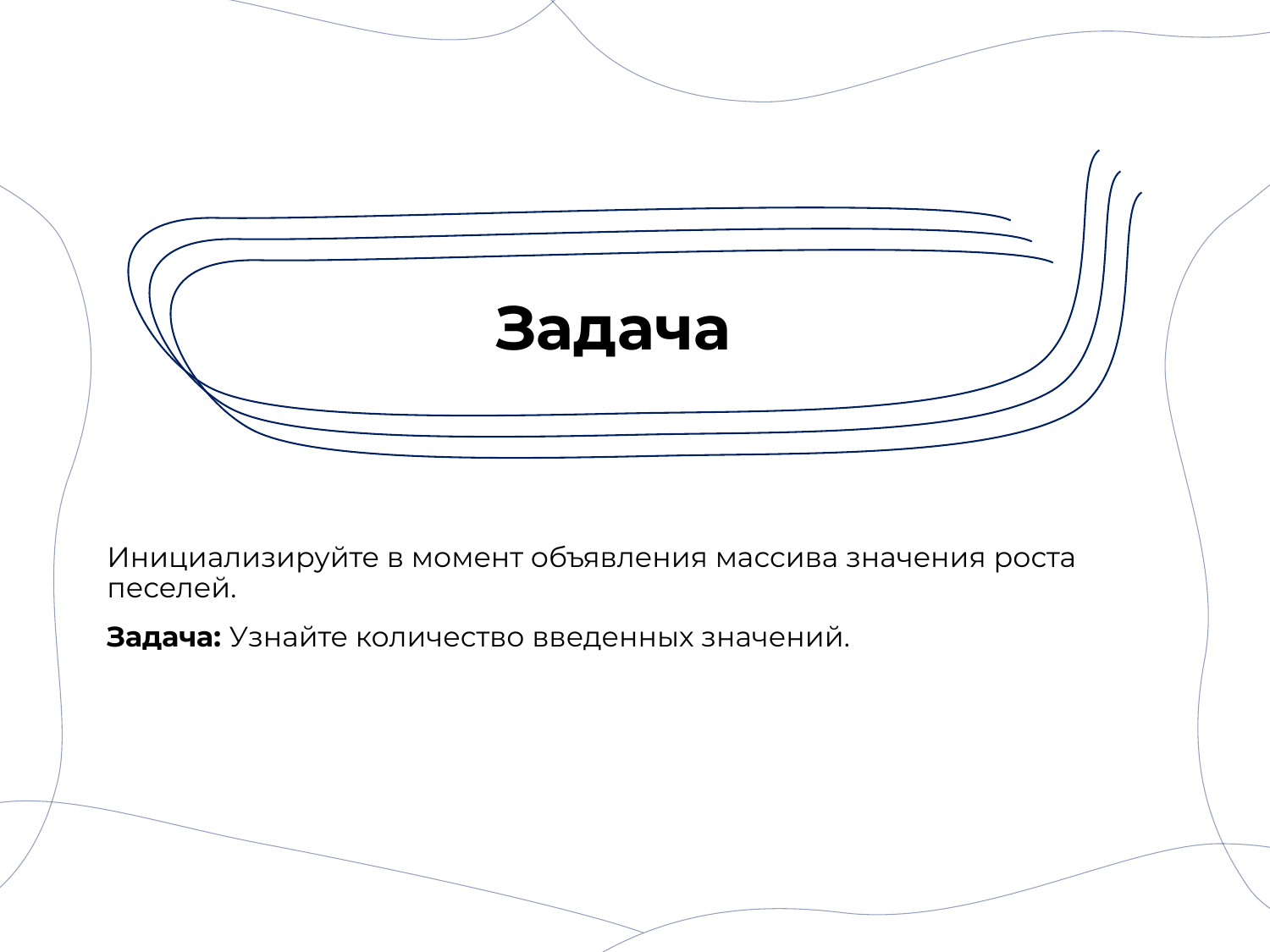

# Задача

Инициализируйте в момент объявления массива значения роста песелей.
Задача: Узнайте количество введенных значений.